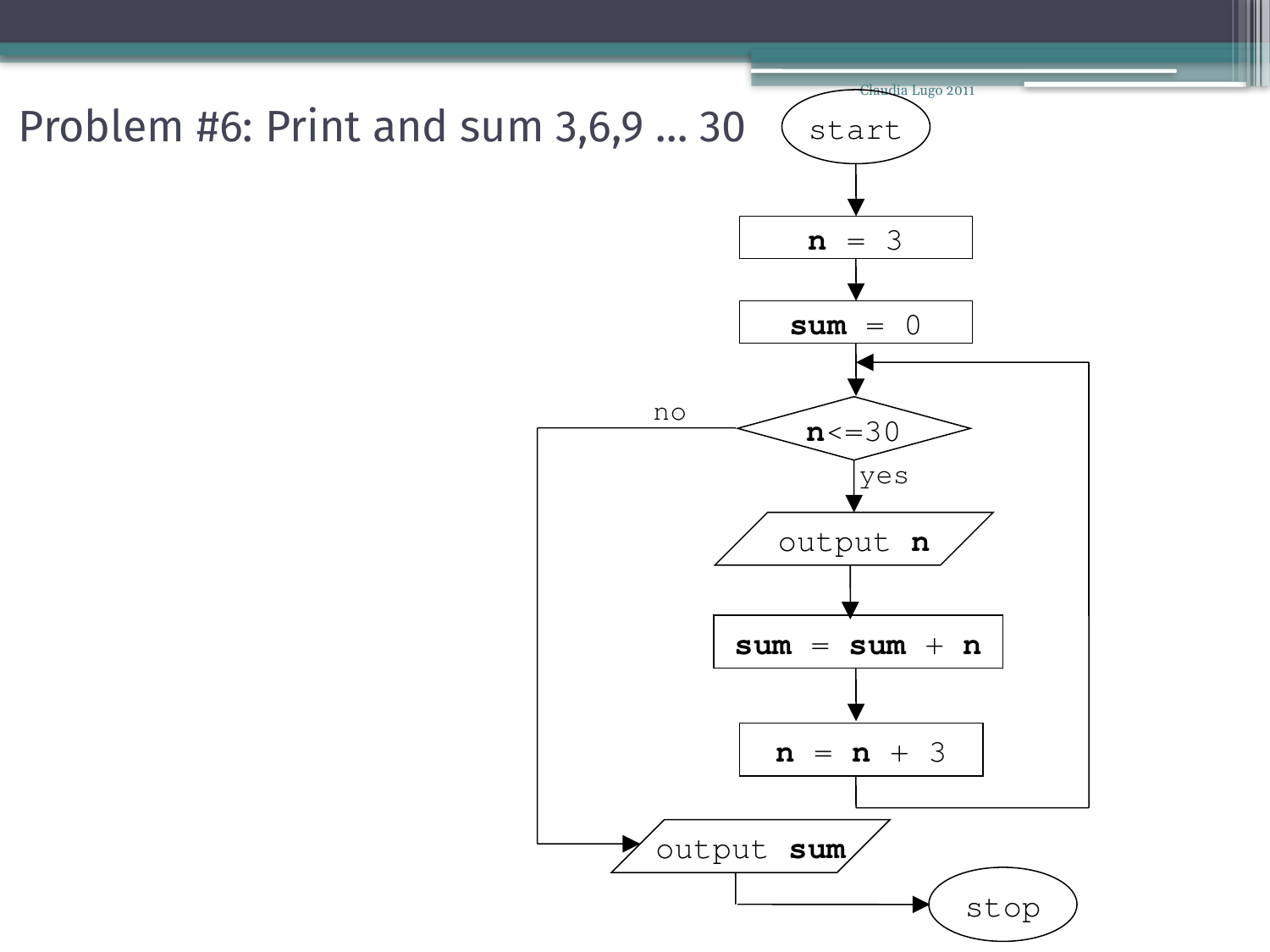

Claudia Lugo 2011
# Problem #6: Print and sum 3,6,9 … 30
start

n = 3

sum = 0

no
n<=30

yes

output n

sum = sum + n

n = n + 3

output sum
stop